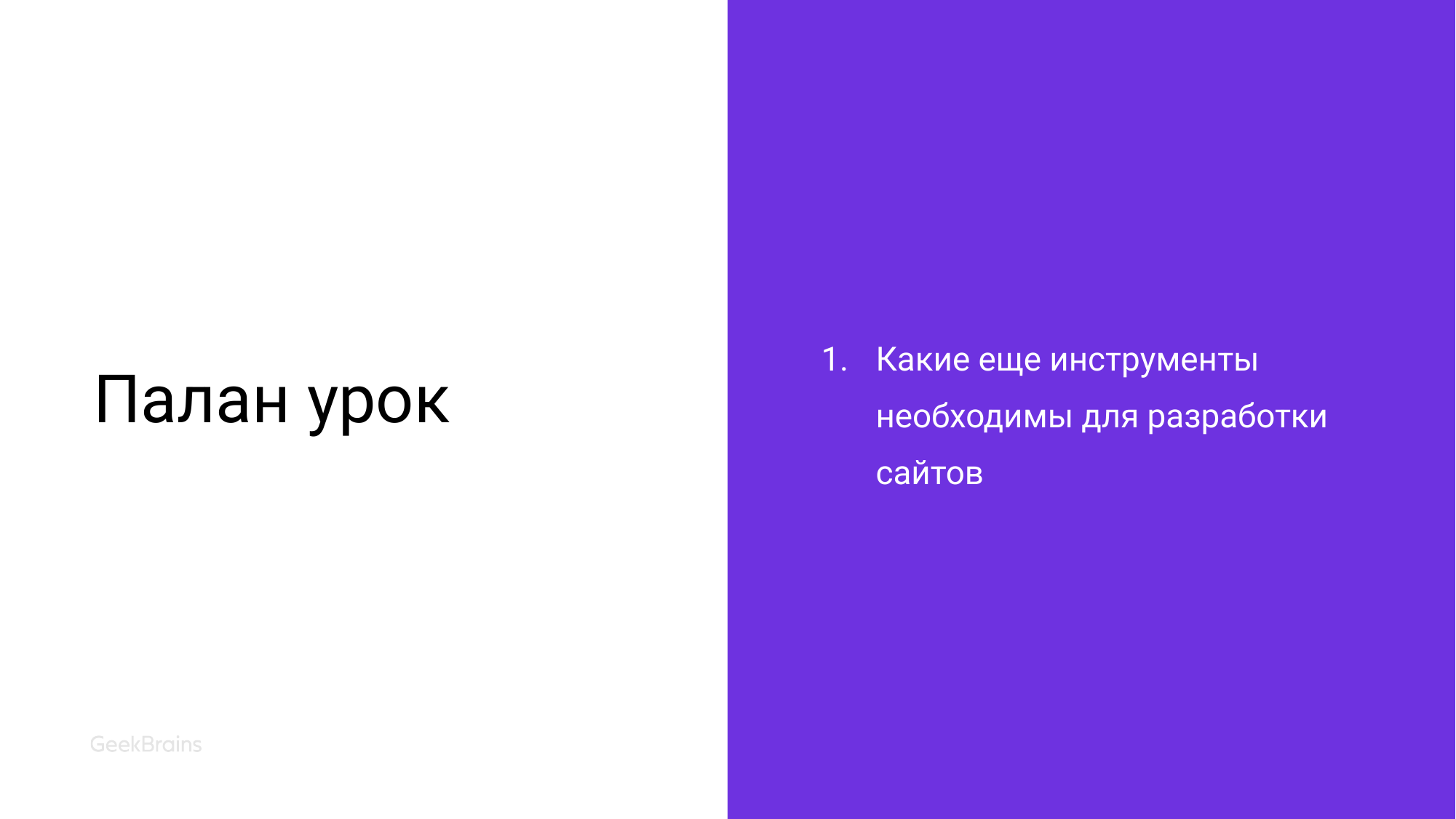

# Палан урок
Какие еще инструменты необходимы для разработки сайтов